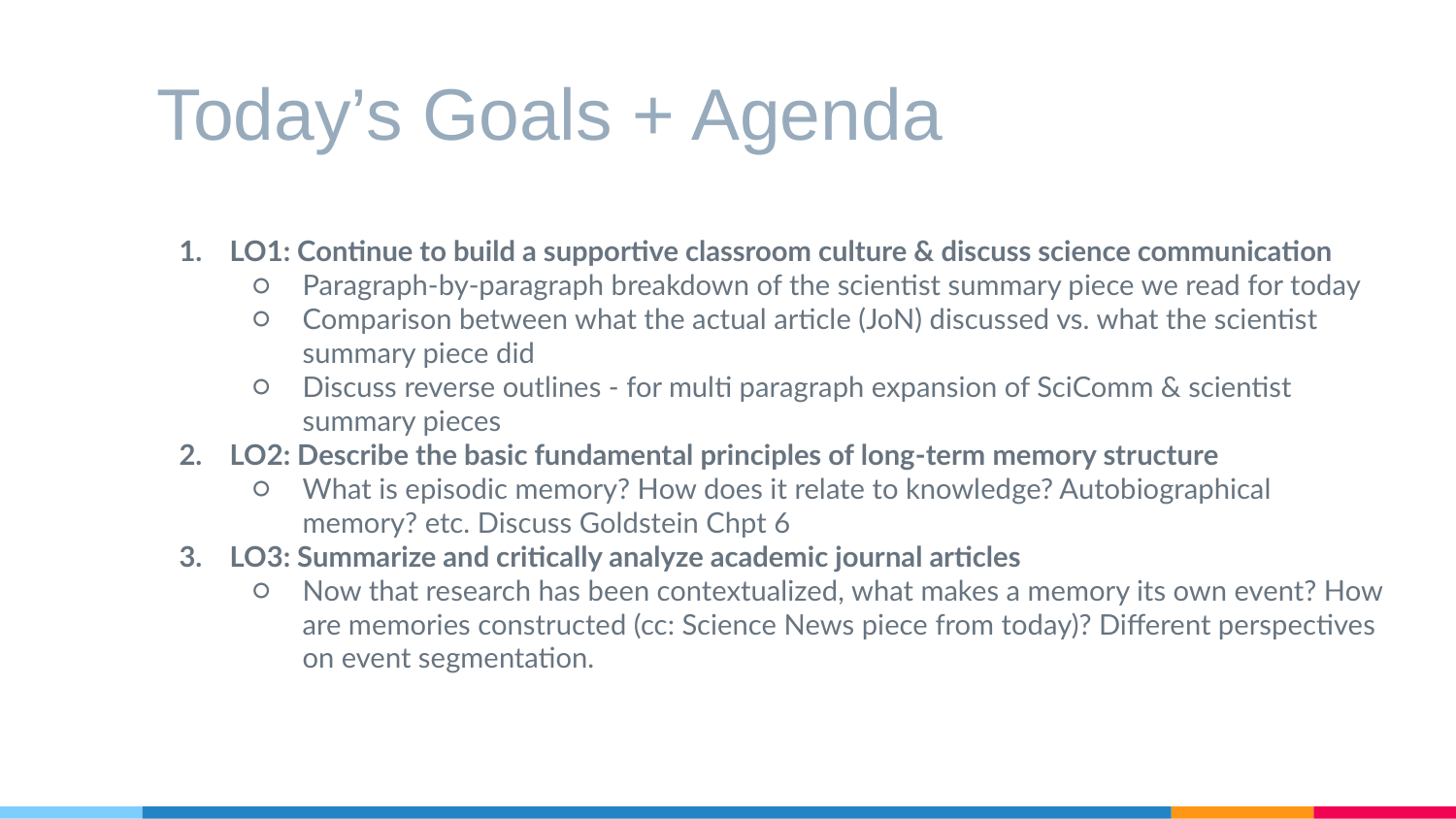

# Today’s Goals + Agenda
LO1: Continue to build a supportive classroom culture & discuss science communication
Paragraph-by-paragraph breakdown of the scientist summary piece we read for today
Comparison between what the actual article (JoN) discussed vs. what the scientist summary piece did
Discuss reverse outlines - for multi paragraph expansion of SciComm & scientist summary pieces
LO2: Describe the basic fundamental principles of long-term memory structure
What is episodic memory? How does it relate to knowledge? Autobiographical memory? etc. Discuss Goldstein Chpt 6
LO3: Summarize and critically analyze academic journal articles
Now that research has been contextualized, what makes a memory its own event? How are memories constructed (cc: Science News piece from today)? Different perspectives on event segmentation.